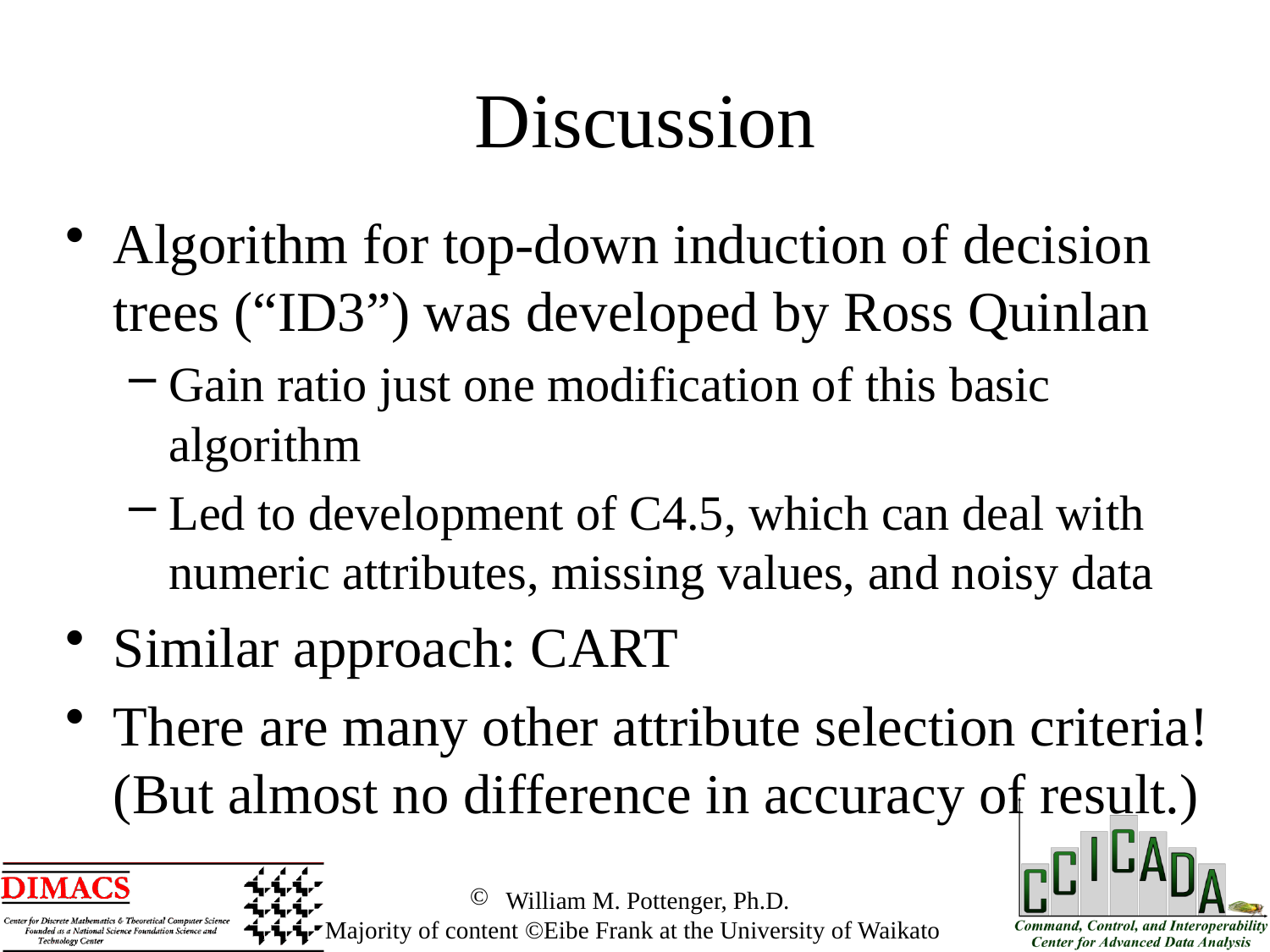

Discussion
Algorithm for top-down induction of decision trees (“ID3”) was developed by Ross Quinlan
Gain ratio just one modification of this basic algorithm
Led to development of C4.5, which can deal with numeric attributes, missing values, and noisy data
Similar approach: CART
There are many other attribute selection criteria! (But almost no difference in accuracy of result.)
 William M. Pottenger, Ph.D.
 Majority of content ©Eibe Frank at the University of Waikato